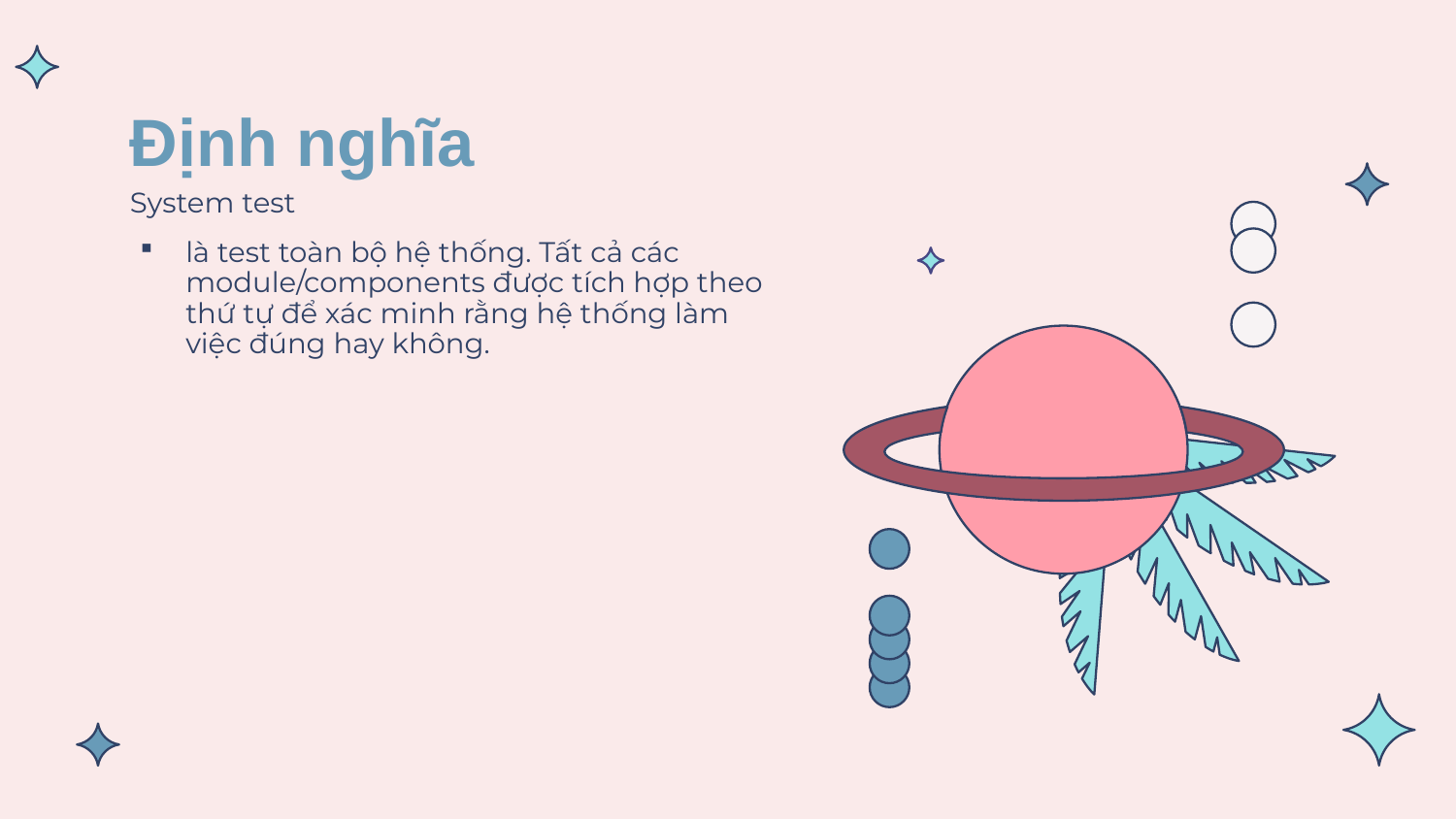

# Định nghĩa
System test

là test toàn bộ hệ thống. Tất cả các module/components được tích hợp theo thứ tự để xác minh rằng hệ thống làm việc đúng hay không.